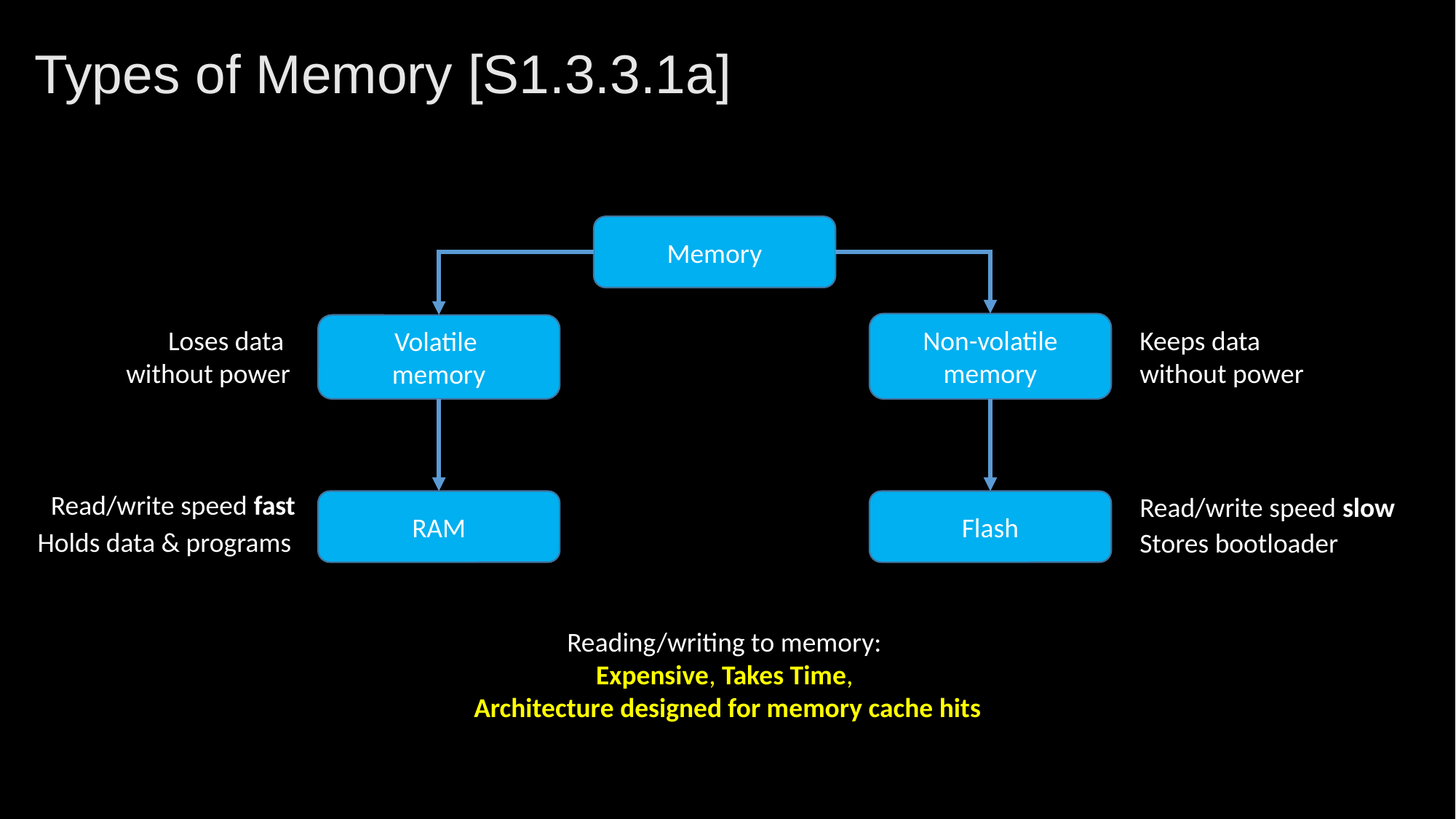

# Types of Memory [S1.3.3.1a]
Memory
Non-volatile
memory
Volatile
memory
Keeps data without power
Loses data
without power
Read/write speed fast
Read/write speed slow
Flash
RAM
Holds data & programs
Stores bootloader
Reading/writing to memory:
Expensive, Takes Time,
Architecture designed for memory cache hits